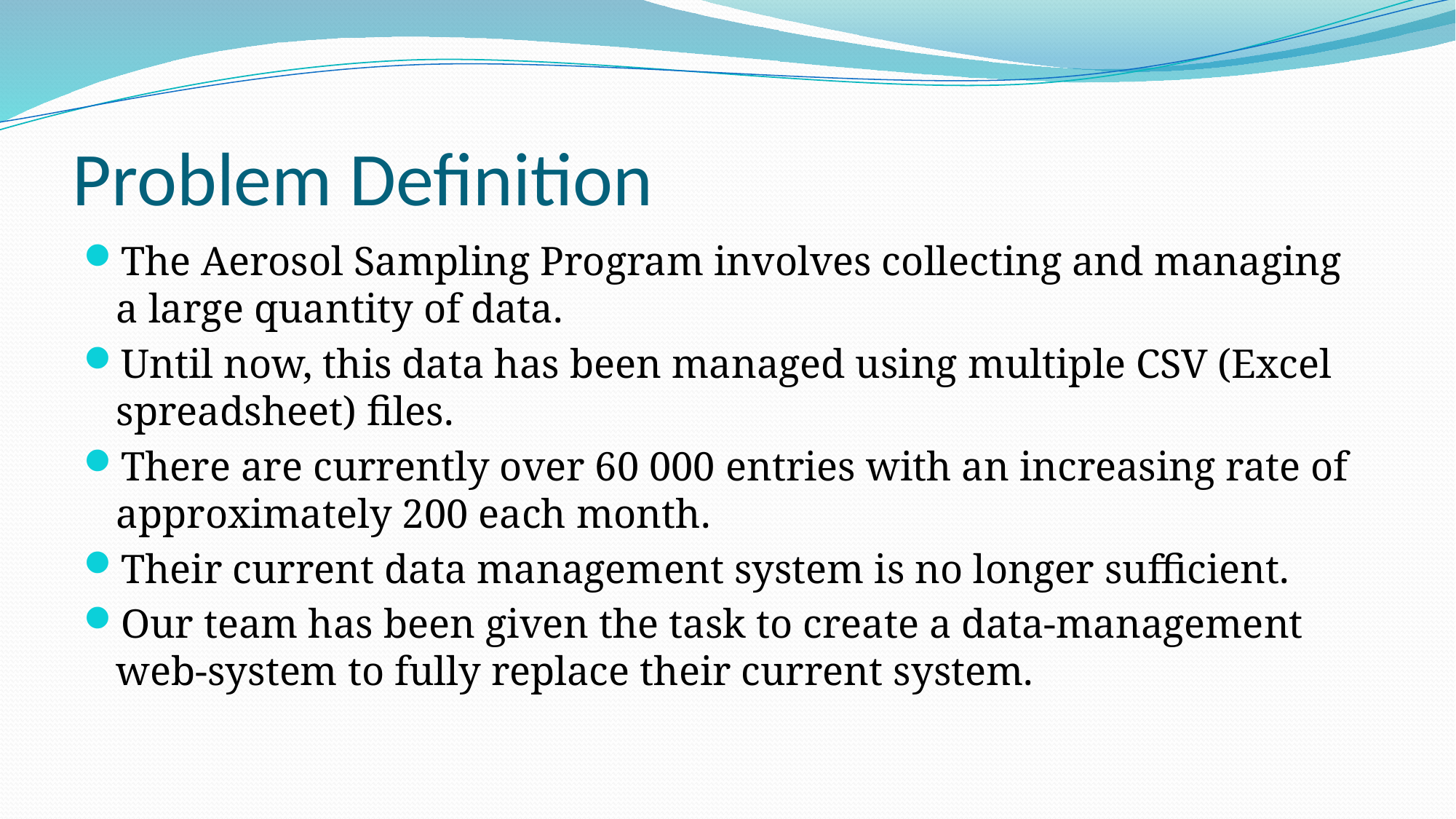

# Problem Definition
The Aerosol Sampling Program involves collecting and managing a large quantity of data.
Until now, this data has been managed using multiple CSV (Excel spreadsheet) files.
There are currently over 60 000 entries with an increasing rate of approximately 200 each month.
Their current data management system is no longer sufficient.
Our team has been given the task to create a data-management web-system to fully replace their current system.